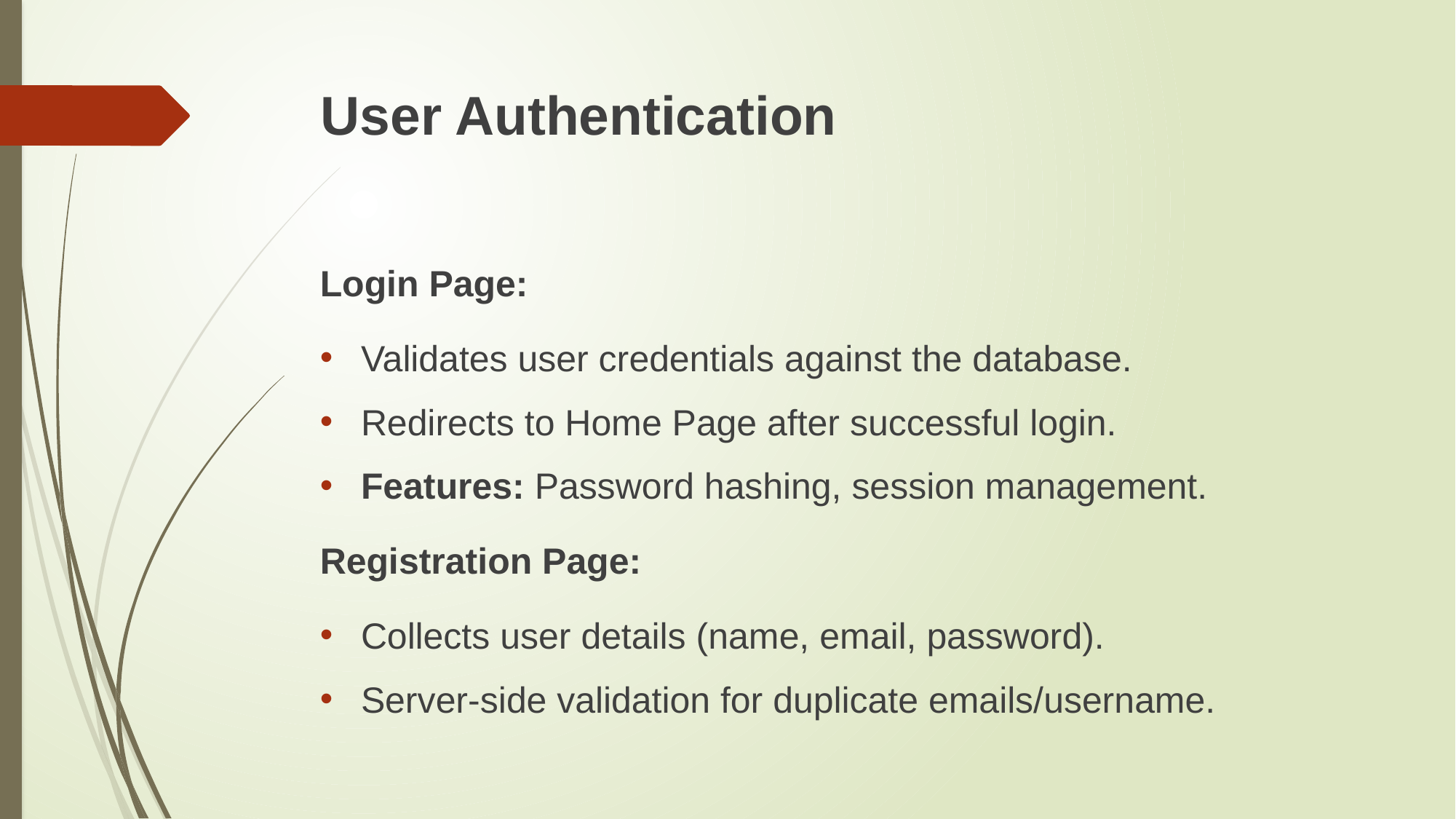

# User Authentication
Login Page:
Validates user credentials against the database.
Redirects to Home Page after successful login.
Features: Password hashing, session management.
Registration Page:
Collects user details (name, email, password).
Server-side validation for duplicate emails/username.